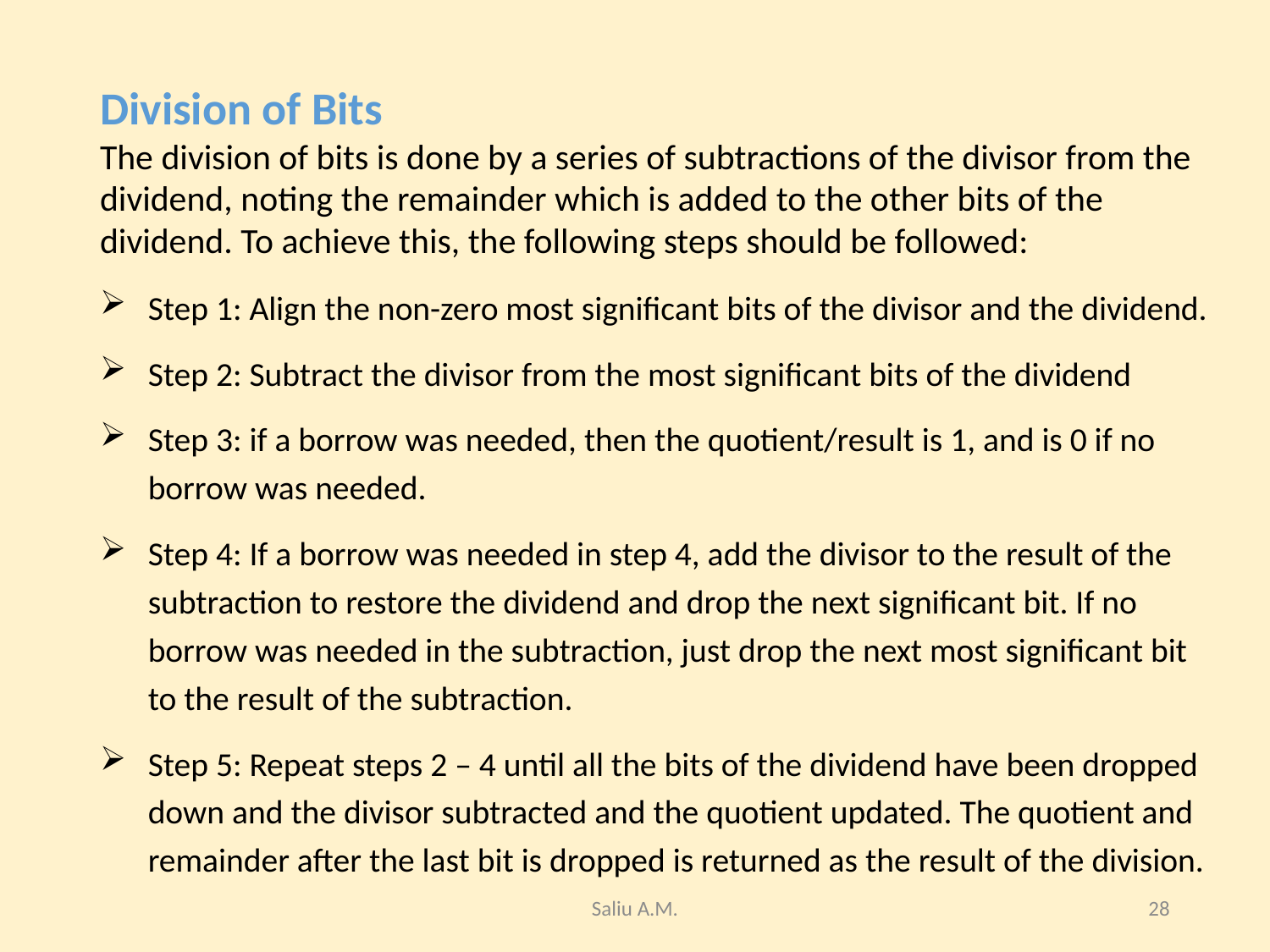

#
Division of Bits
The division of bits is done by a series of subtractions of the divisor from the dividend, noting the remainder which is added to the other bits of the dividend. To achieve this, the following steps should be followed:
Step 1: Align the non-zero most significant bits of the divisor and the dividend.
Step 2: Subtract the divisor from the most significant bits of the dividend
Step 3: if a borrow was needed, then the quotient/result is 1, and is 0 if no borrow was needed.
Step 4: If a borrow was needed in step 4, add the divisor to the result of the subtraction to restore the dividend and drop the next significant bit. If no borrow was needed in the subtraction, just drop the next most significant bit to the result of the subtraction.
Step 5: Repeat steps 2 – 4 until all the bits of the dividend have been dropped down and the divisor subtracted and the quotient updated. The quotient and remainder after the last bit is dropped is returned as the result of the division.
Saliu A.M.
28